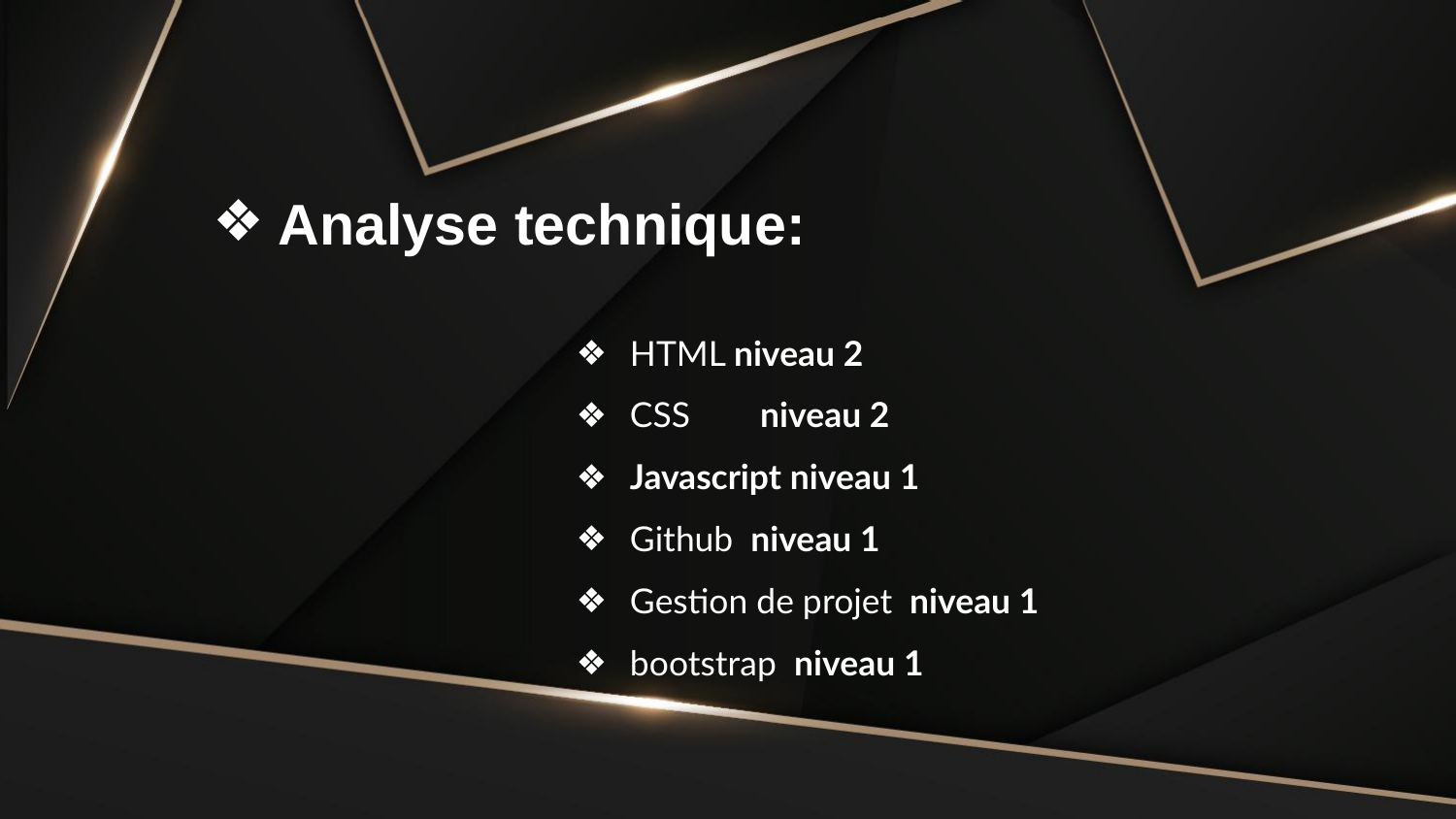

# Analyse technique:
HTML niveau 2
CSS        niveau 2
Javascript niveau 1
Github  niveau 1
Gestion de projet  niveau 1
bootstrap  niveau 1